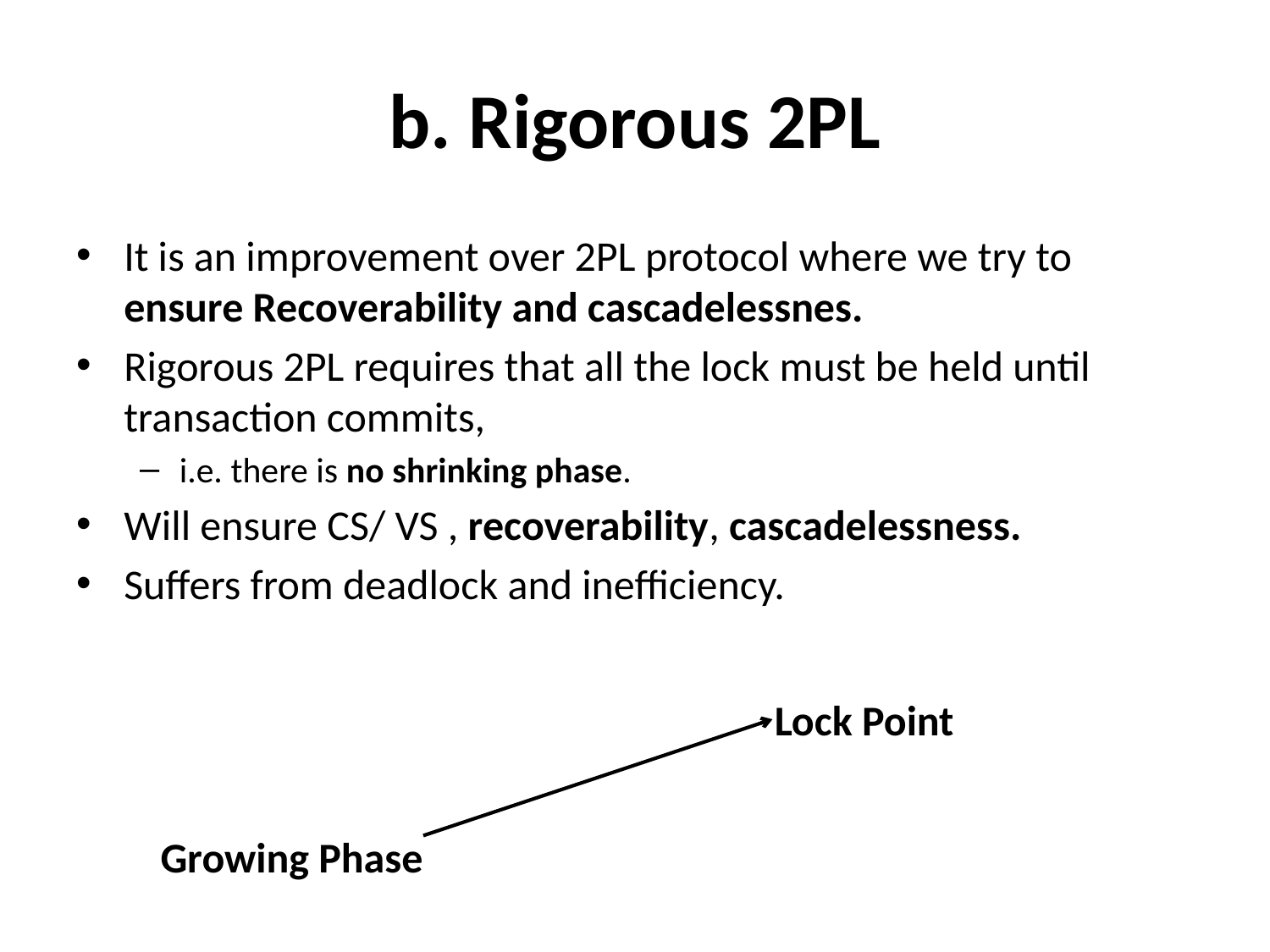

# b. Rigorous 2PL
It is an improvement over 2PL protocol where we try to ensure Recoverability and cascadelessnes.
Rigorous 2PL requires that all the lock must be held until transaction commits,
i.e. there is no shrinking phase.
Will ensure CS/ VS , recoverability, cascadelessness.
Suffers from deadlock and inefficiency.
Lock Point
Growing Phase